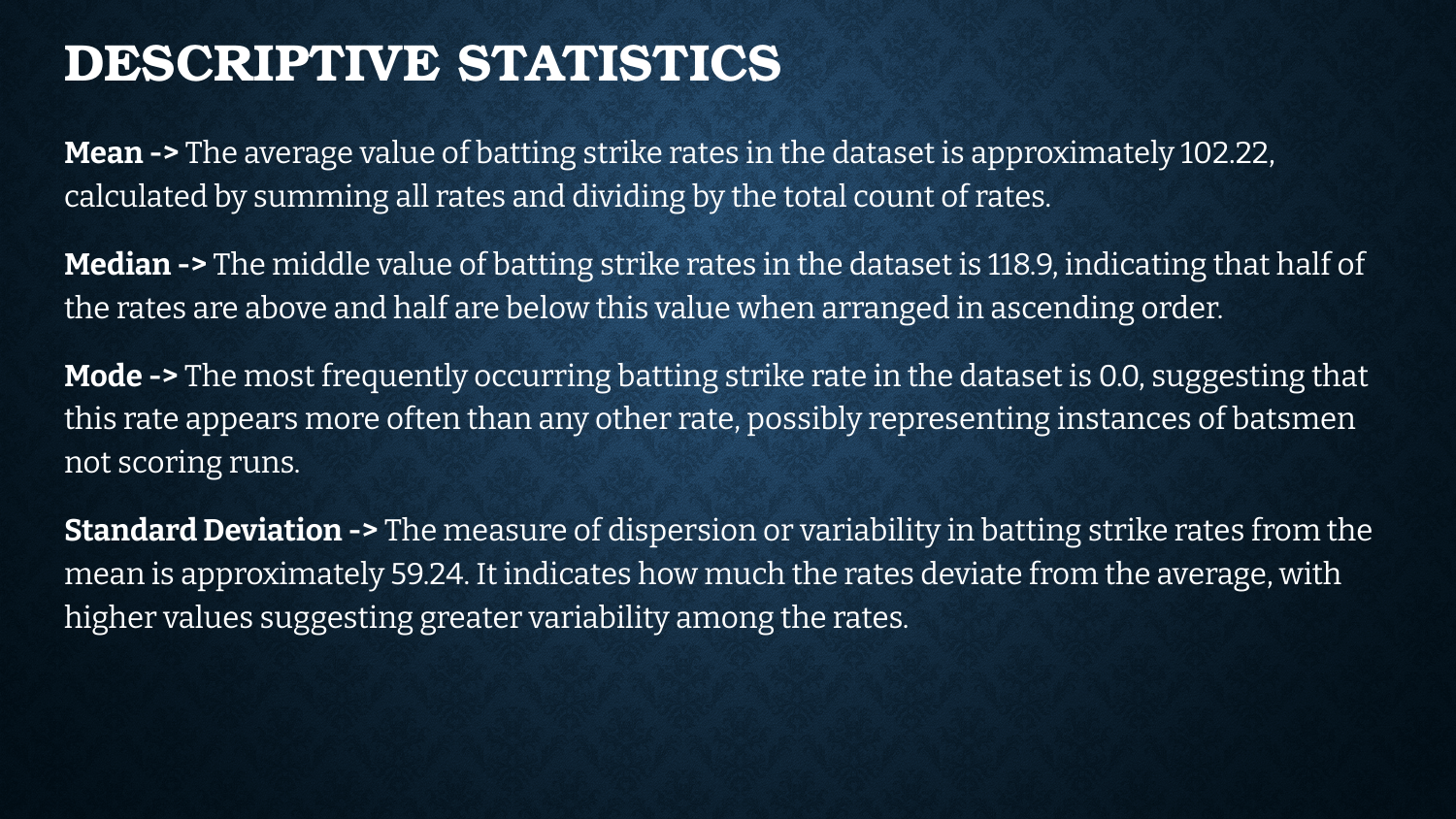

# Descriptive Statistics
Mean -> The average value of batting strike rates in the dataset is approximately 102.22, calculated by summing all rates and dividing by the total count of rates.
Median -> The middle value of batting strike rates in the dataset is 118.9, indicating that half of the rates are above and half are below this value when arranged in ascending order.
Mode -> The most frequently occurring batting strike rate in the dataset is 0.0, suggesting that this rate appears more often than any other rate, possibly representing instances of batsmen not scoring runs.
Standard Deviation -> The measure of dispersion or variability in batting strike rates from the mean is approximately 59.24. It indicates how much the rates deviate from the average, with higher values suggesting greater variability among the rates.